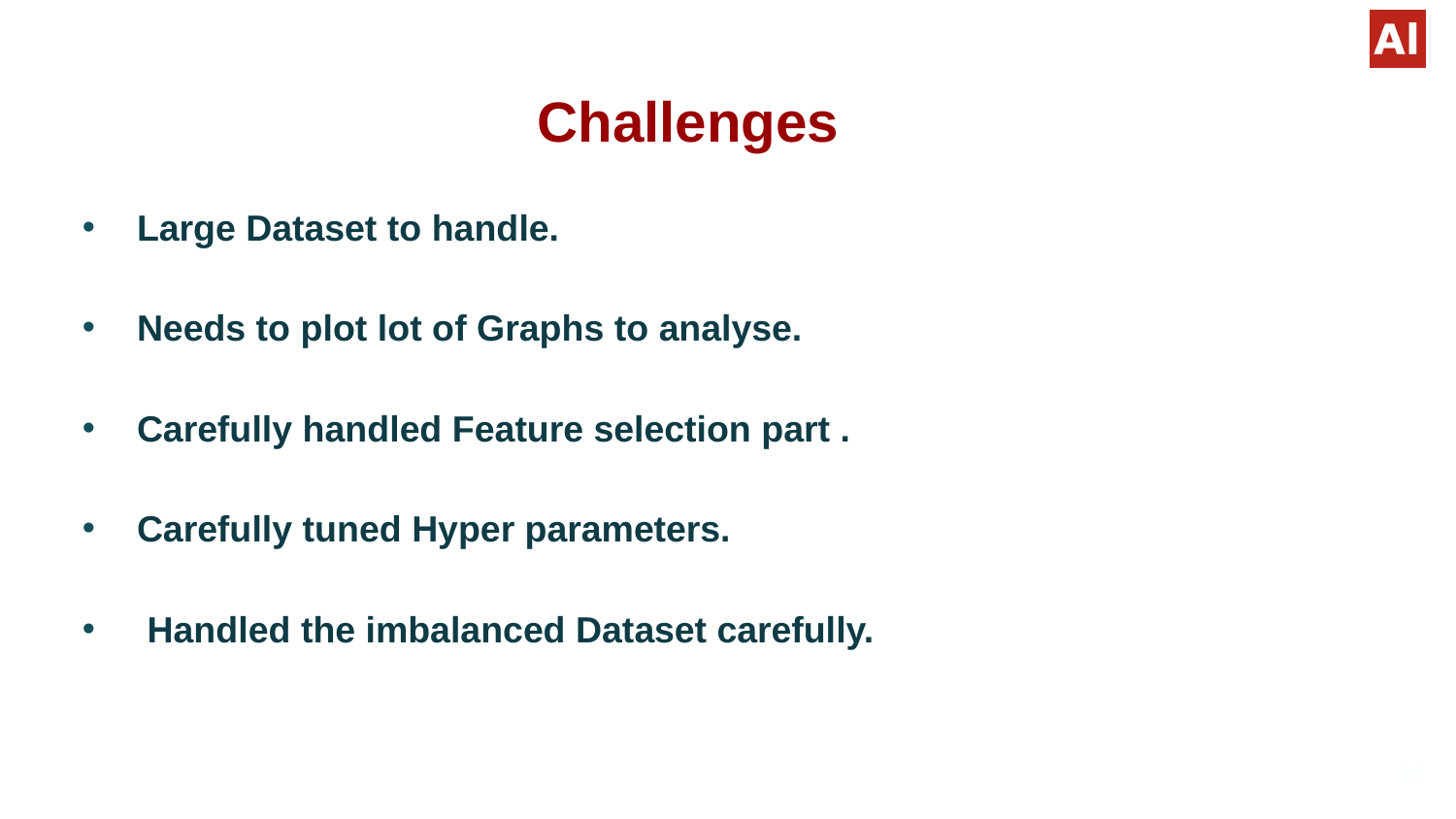

# Challenges
Large Dataset to handle.

Needs to plot lot of Graphs to analyse.

Carefully handled Feature selection part .

Carefully tuned Hyper parameters.

 Handled the imbalanced Dataset carefully.

23